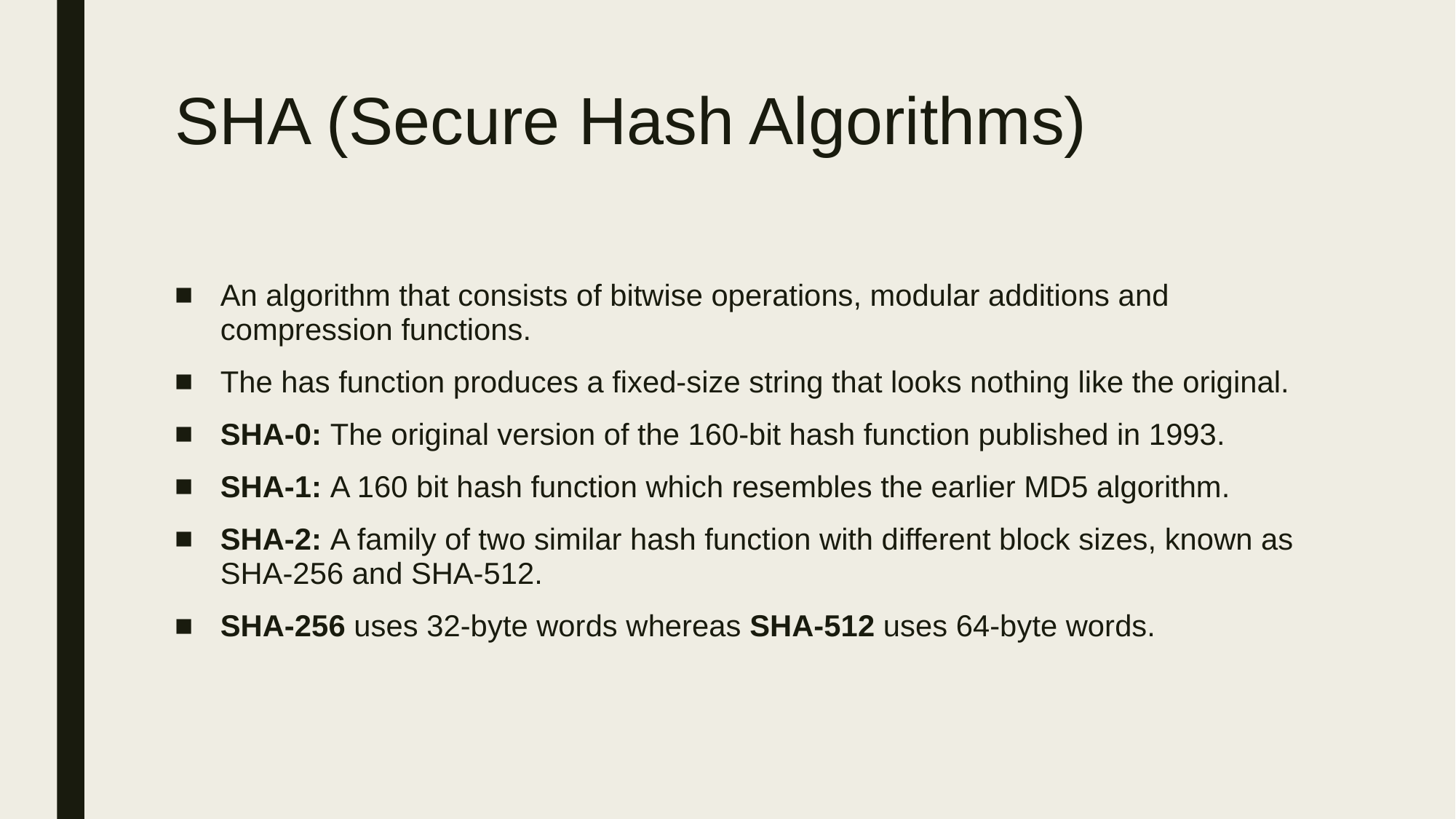

# SHA (Secure Hash Algorithms)
An algorithm that consists of bitwise operations, modular additions and compression functions.
The has function produces a fixed-size string that looks nothing like the original.
SHA-0: The original version of the 160-bit hash function published in 1993.
SHA-1: A 160 bit hash function which resembles the earlier MD5 algorithm.
SHA-2: A family of two similar hash function with different block sizes, known as SHA-256 and SHA-512.
SHA-256 uses 32-byte words whereas SHA-512 uses 64-byte words.